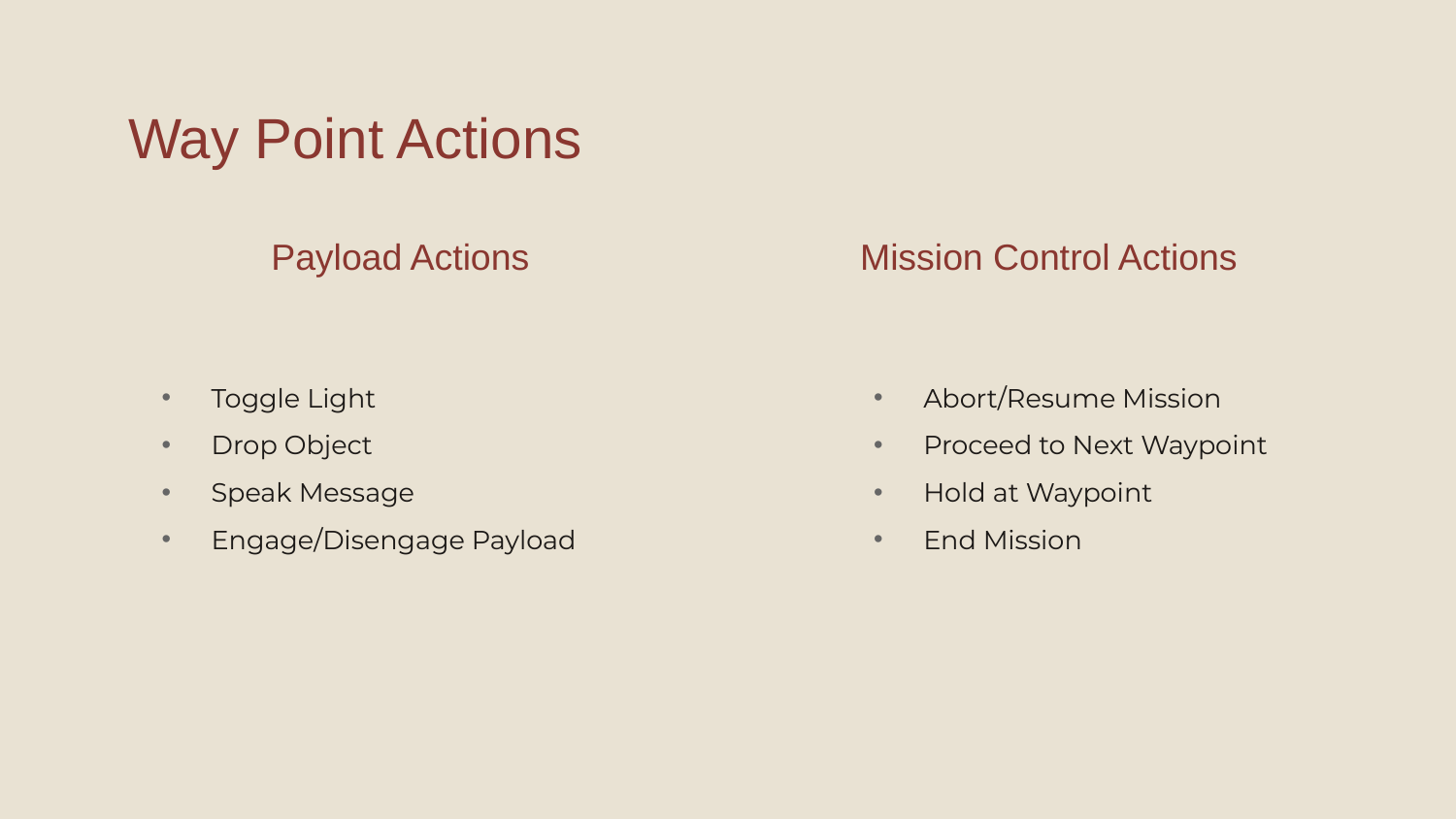

# Way Point Actions
Payload Actions
Mission Control Actions
Toggle Light
Drop Object
Speak Message
Engage/Disengage Payload

Abort/Resume Mission
Proceed to Next Waypoint
Hold at Waypoint
End Mission